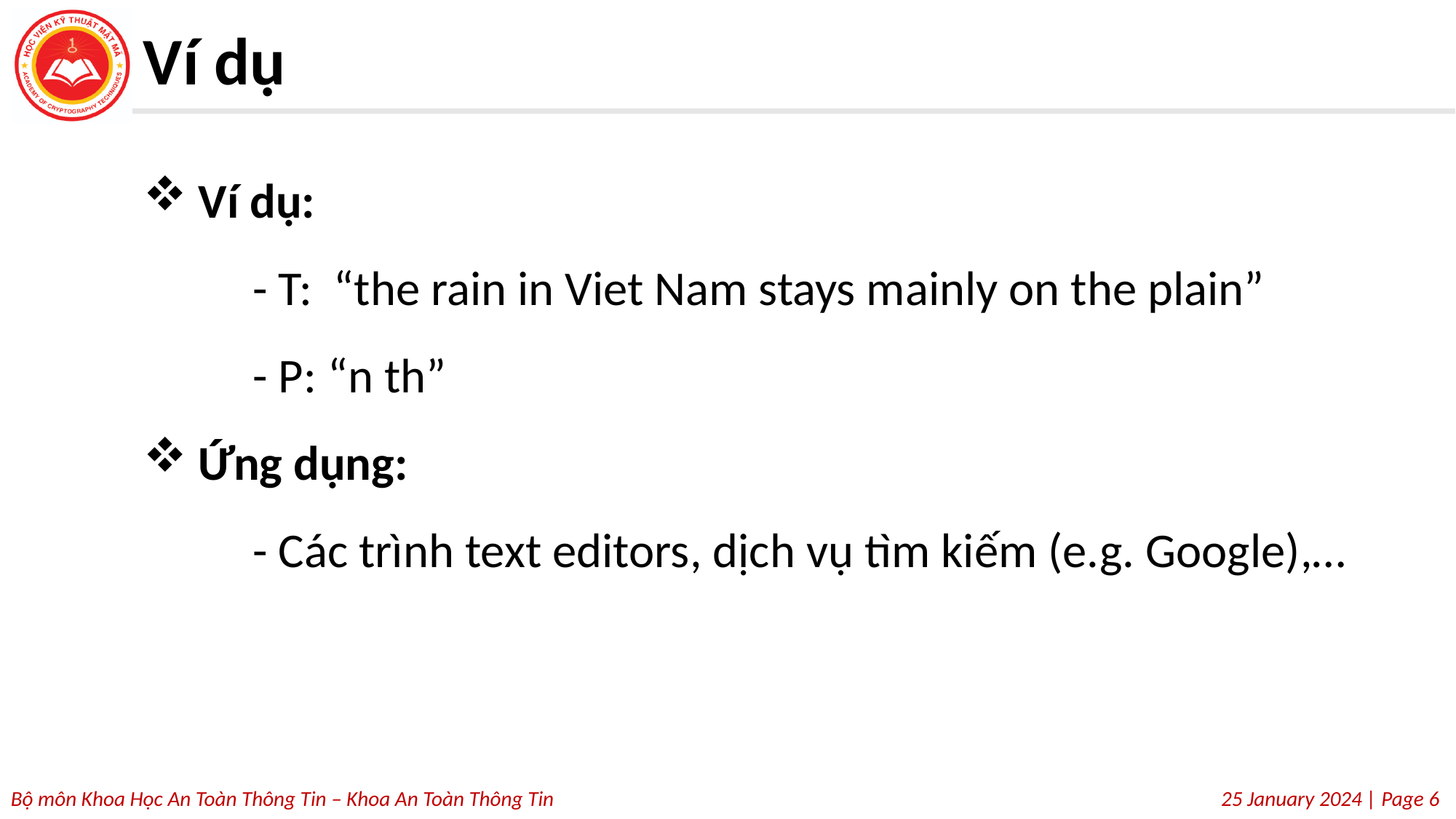

# Ví dụ
Ví dụ:
	- T:  “the rain in Viet Nam stays mainly on the plain”
	- P: “n th”
Ứng dụng:
	- Các trình text editors, dịch vụ tìm kiếm (e.g. Google),…